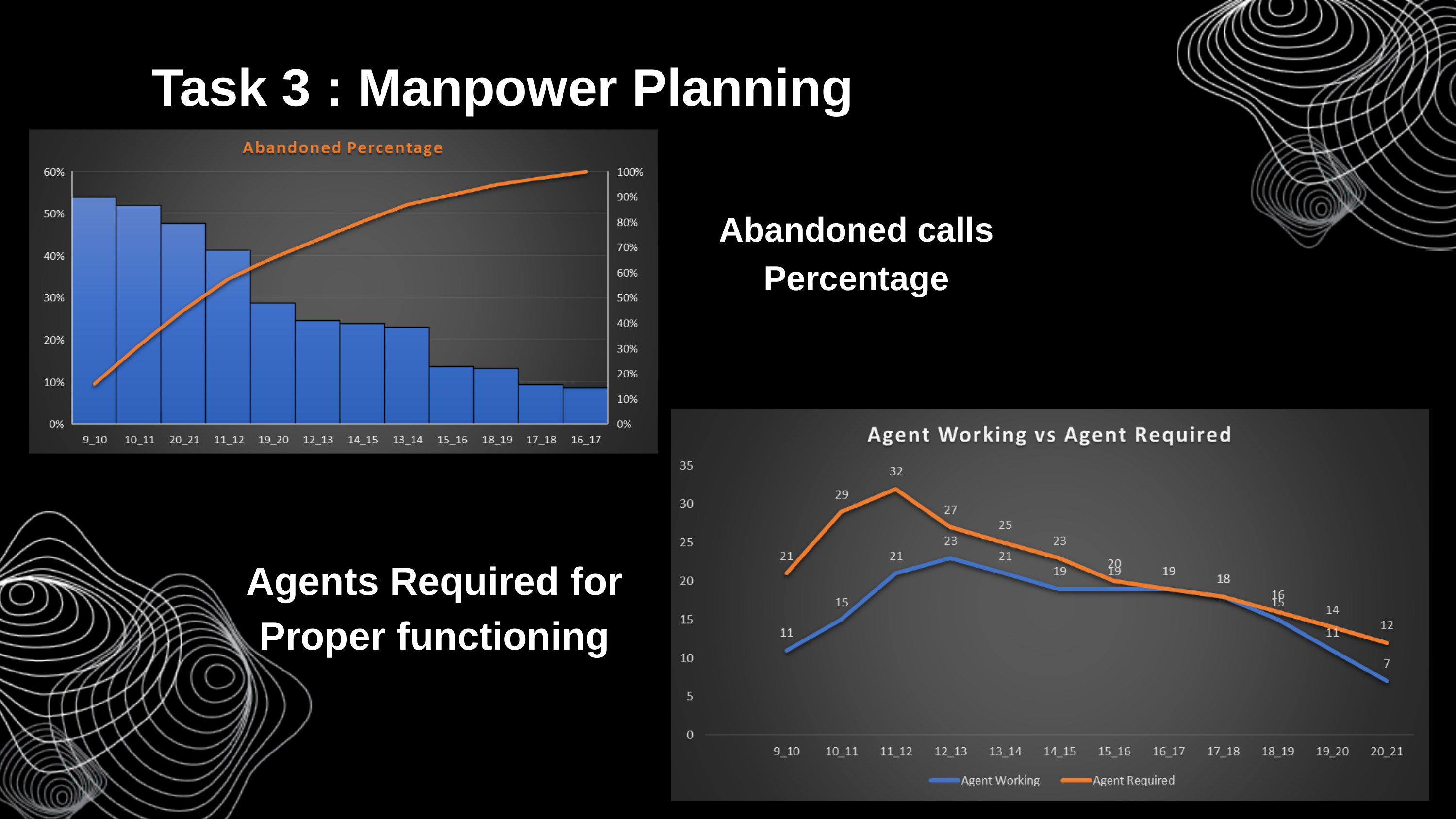

Task 3 : Manpower Planning

Abandoned calls Percentage

Agents Required for Proper functioning